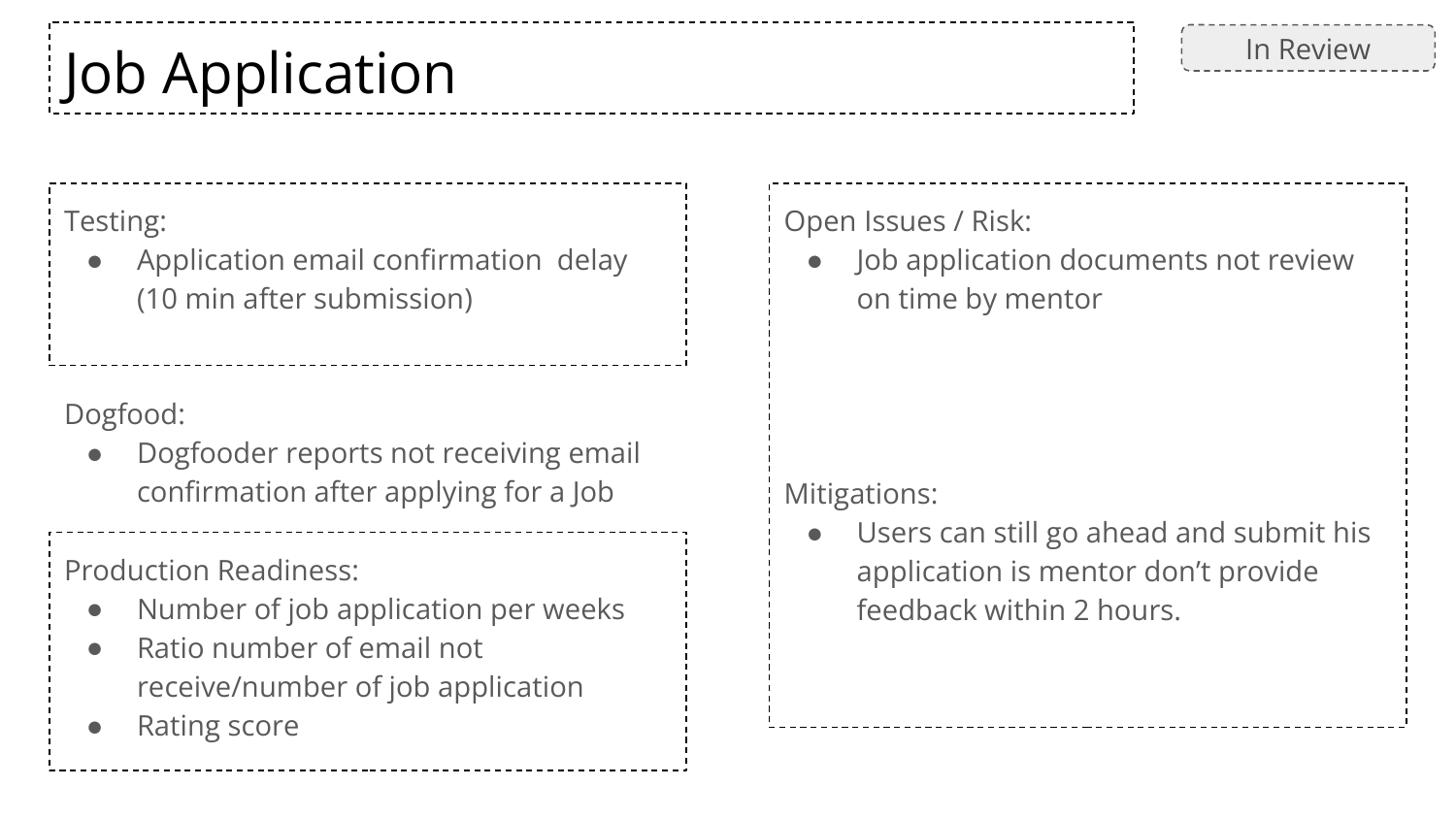

Ready to Launch
Some Risk
At Risk
# Job Application
In Review
Testing:
Application email confirmation  delay (10 min after submission)

Open Issues / Risk:
Job application documents not review on time by mentor

Mitigations:
Users can still go ahead and submit his application is mentor don’t provide feedback within 2 hours.

Dogfood:
Dogfooder reports not receiving email confirmation after applying for a Job
Production Readiness:
Number of job application per weeks
Ratio number of email not receive/number of job application
Rating score